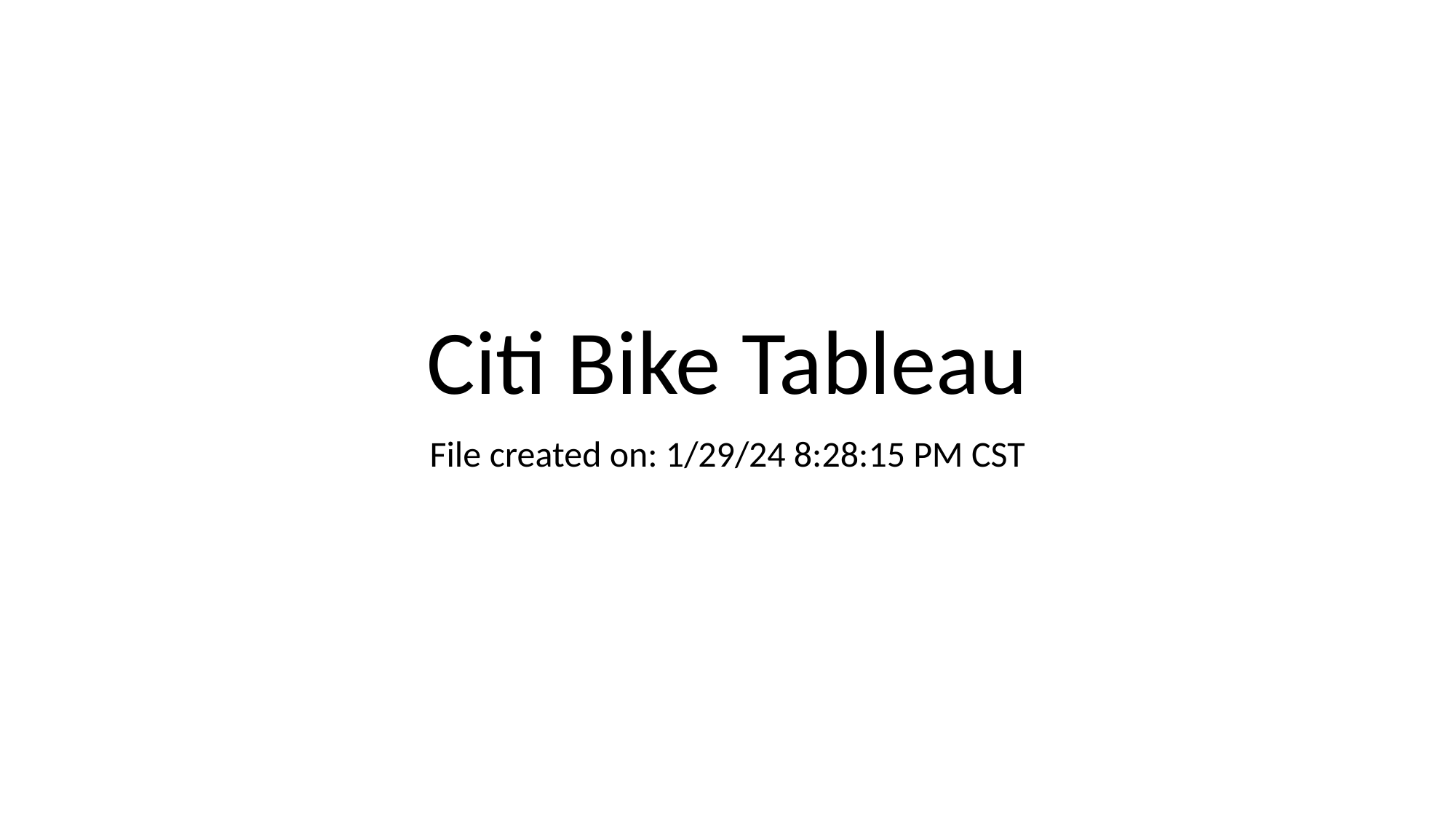

# Citi Bike Tableau
File created on: 1/29/24 8:28:15 PM CST